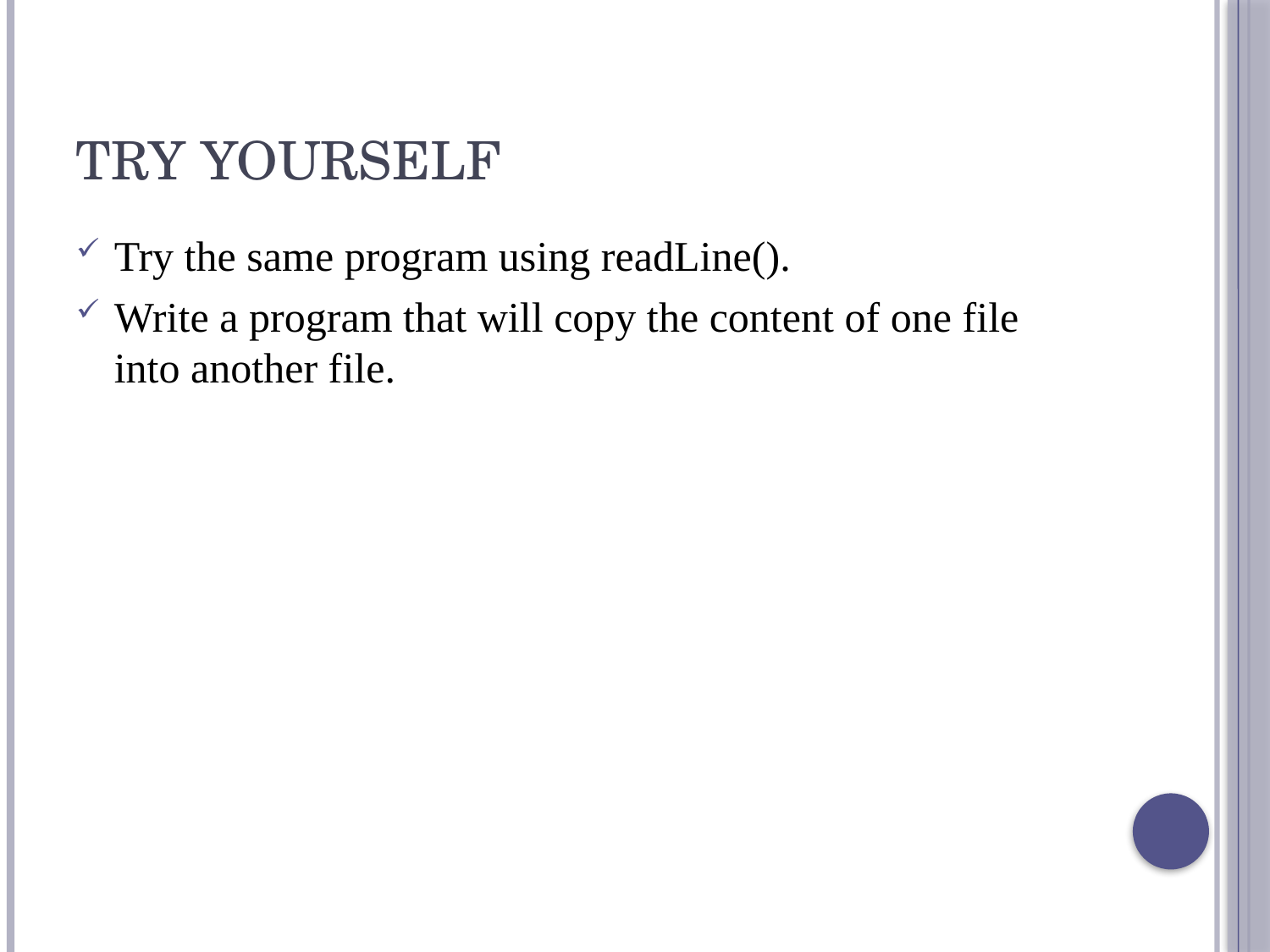

# Try Yourself
Try the same program using readLine().
Write a program that will copy the content of one file into another file.